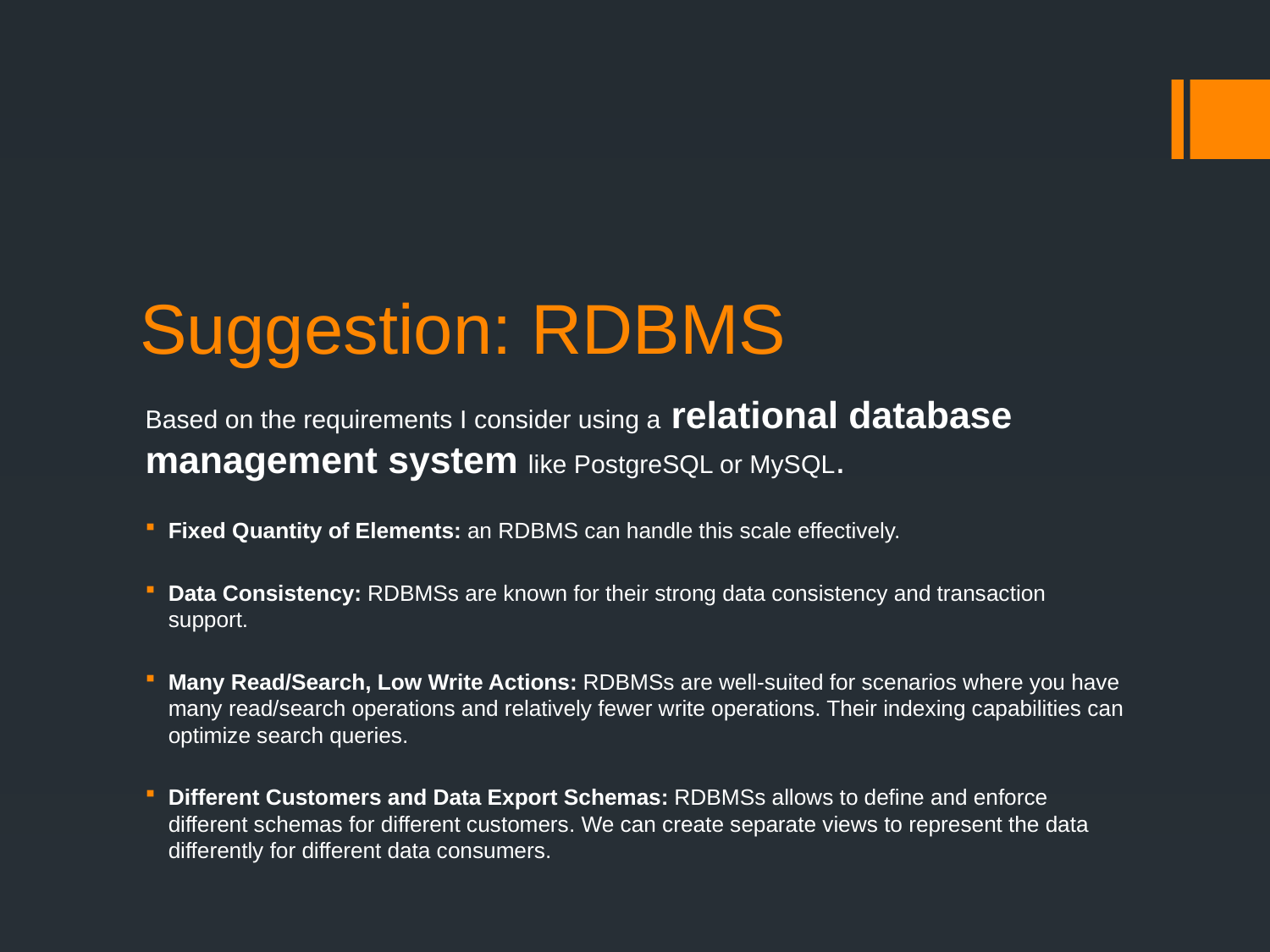

# Suggestion: RDBMS
Based on the requirements I consider using a relational database management system like PostgreSQL or MySQL.

Fixed Quantity of Elements: an RDBMS can handle this scale effectively.

Data Consistency: RDBMSs are known for their strong data consistency and transaction support.

Many Read/Search, Low Write Actions: RDBMSs are well-suited for scenarios where you have many read/search operations and relatively fewer write operations. Their indexing capabilities can optimize search queries.

Different Customers and Data Export Schemas: RDBMSs allows to define and enforce different schemas for different customers. We can create separate views to represent the data differently for different data consumers.